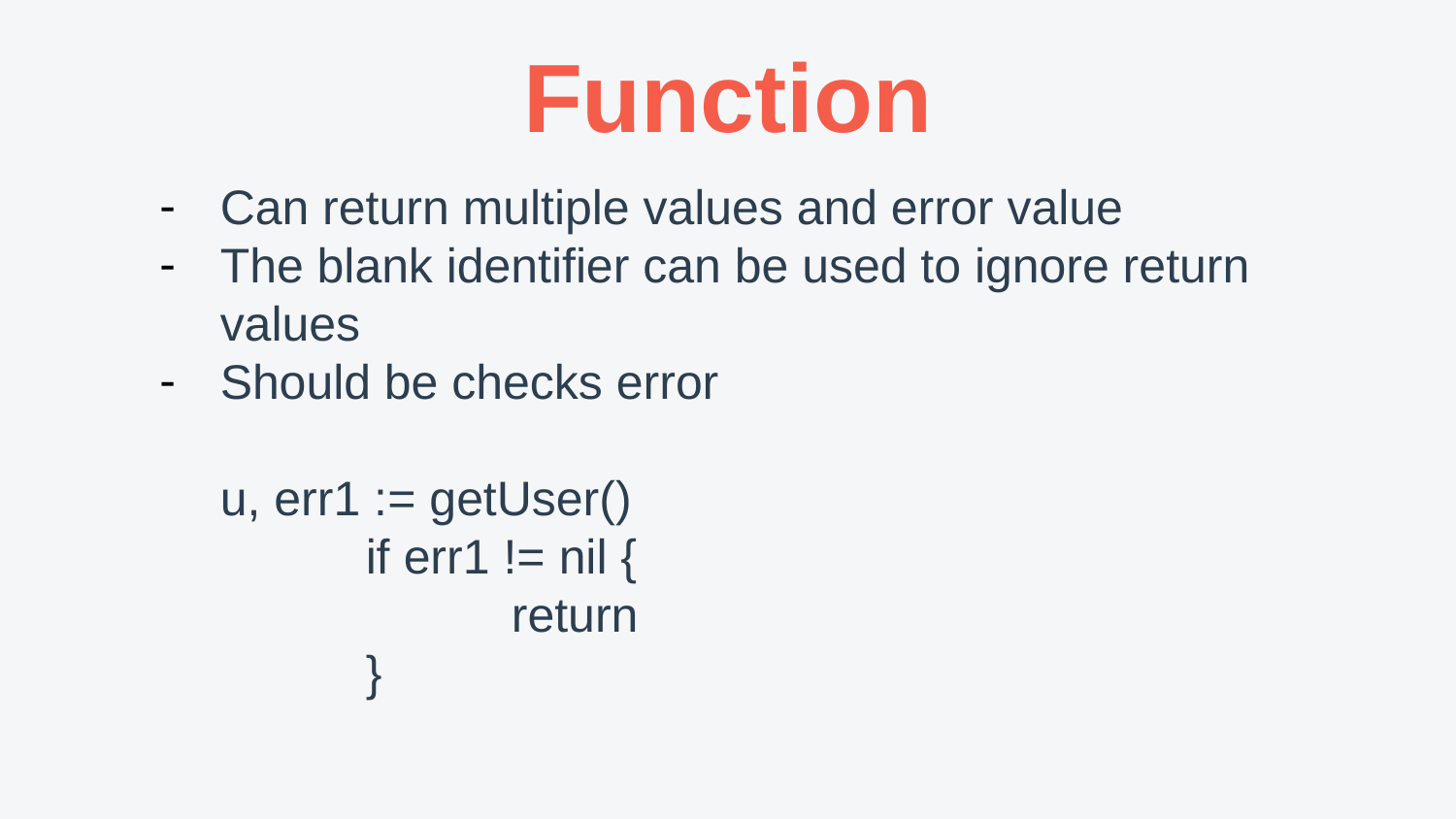

# Function
Can return multiple values and error value
The blank identifier can be used to ignore return values
Should be checks error

u, err1 := getUser()
	if err1 != nil {
		return
	}